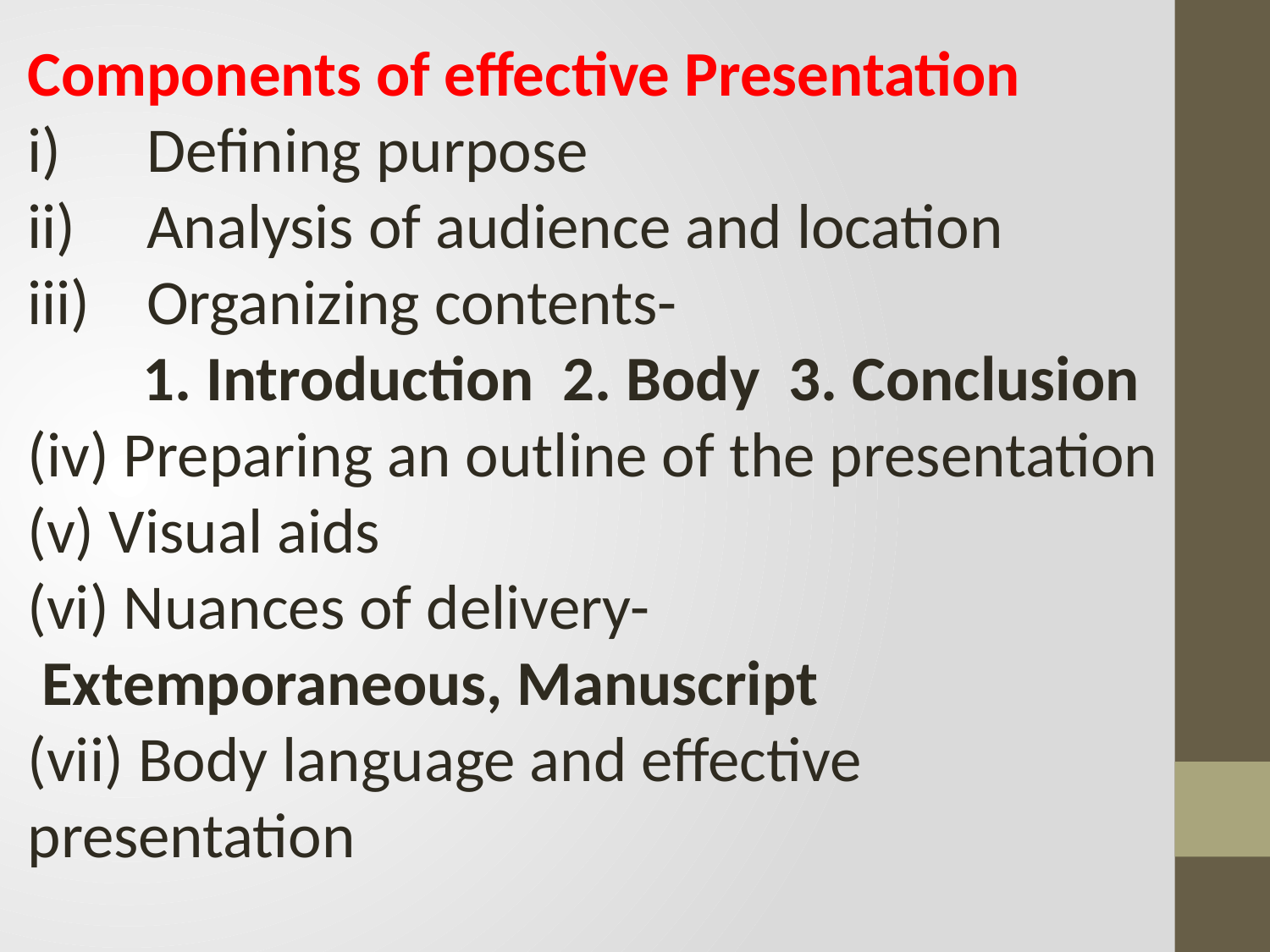

Components of effective Presentation
Defining purpose
Analysis of audience and location
Organizing contents-
        1. Introduction  2. Body  3. Conclusion
(iv) Preparing an outline of the presentation
(v) Visual aids
(vi) Nuances of delivery-
 Extemporaneous, Manuscript
(vii) Body language and effective presentation